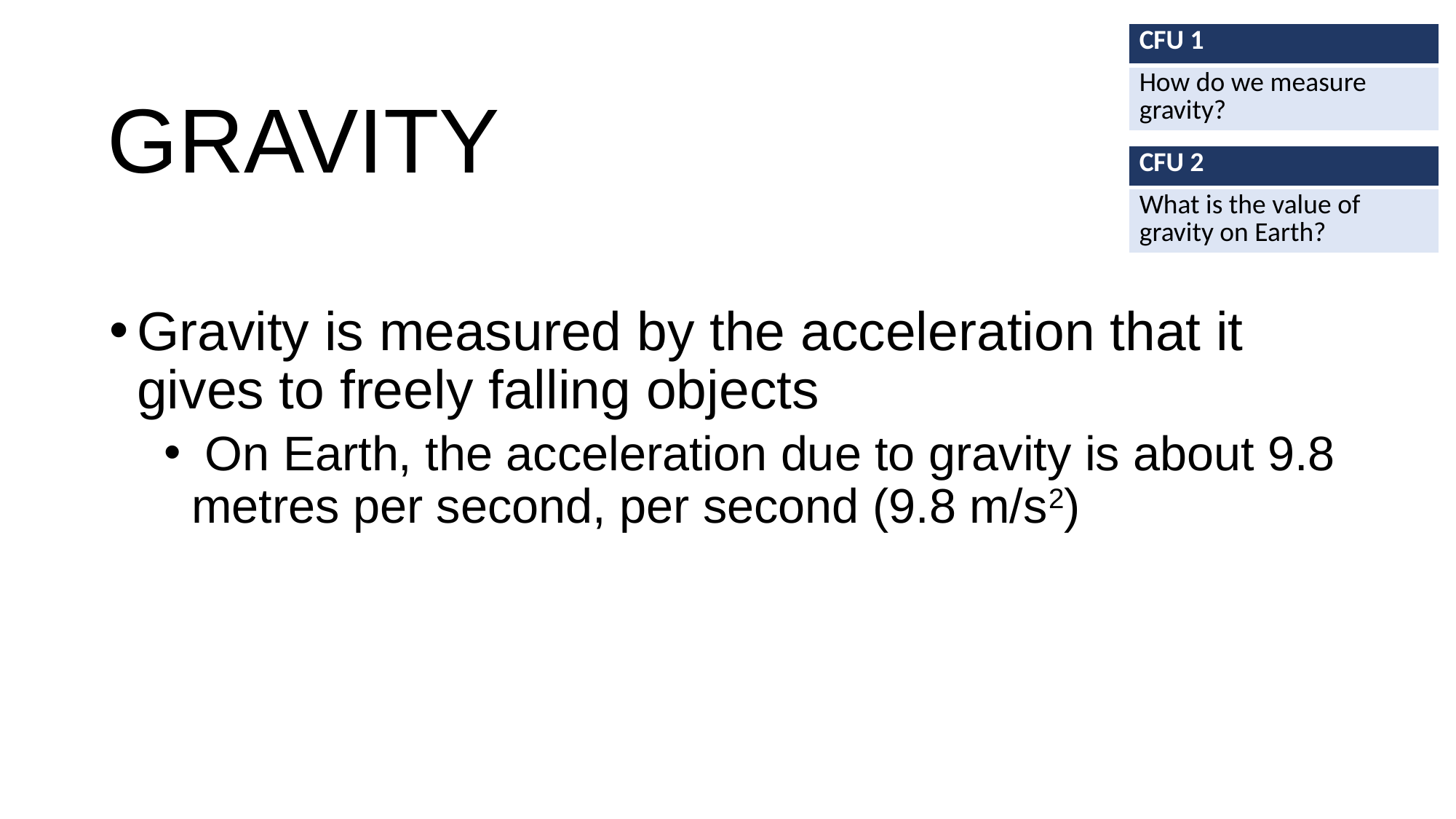

| CFU 1 |
| --- |
| How do we measure gravity? |
# GRAVITY
| CFU 2 |
| --- |
| What is the value of gravity on Earth? |
Gravity is measured by the acceleration that it gives to freely falling objects
 On Earth, the acceleration due to gravity is about 9.8 metres per second, per second (9.8 m/s2)